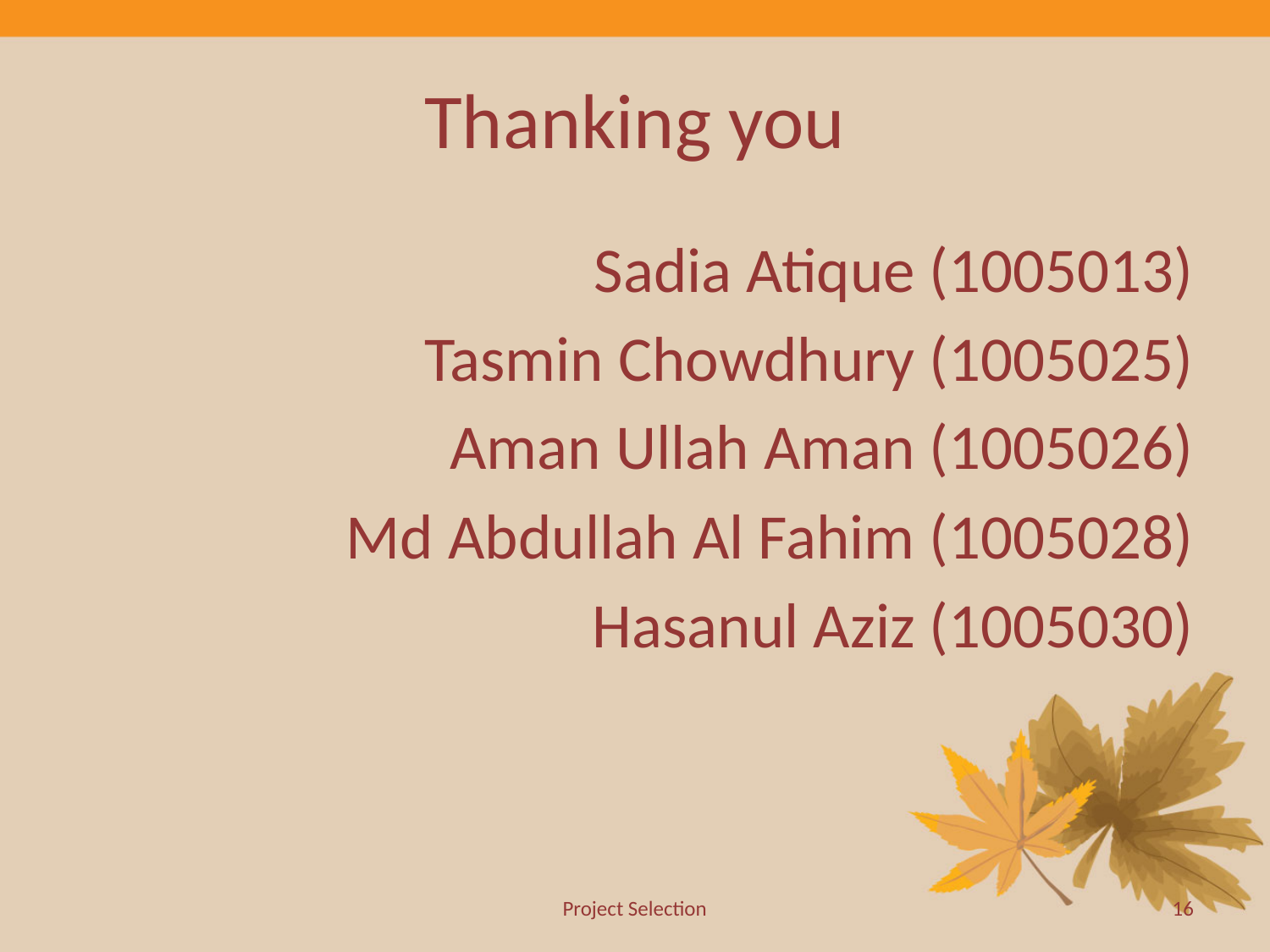

# Thanking you
Sadia Atique (1005013)
Tasmin Chowdhury (1005025)
Aman Ullah Aman (1005026)
Md Abdullah Al Fahim (1005028)
Hasanul Aziz (1005030)
Project Selection
16